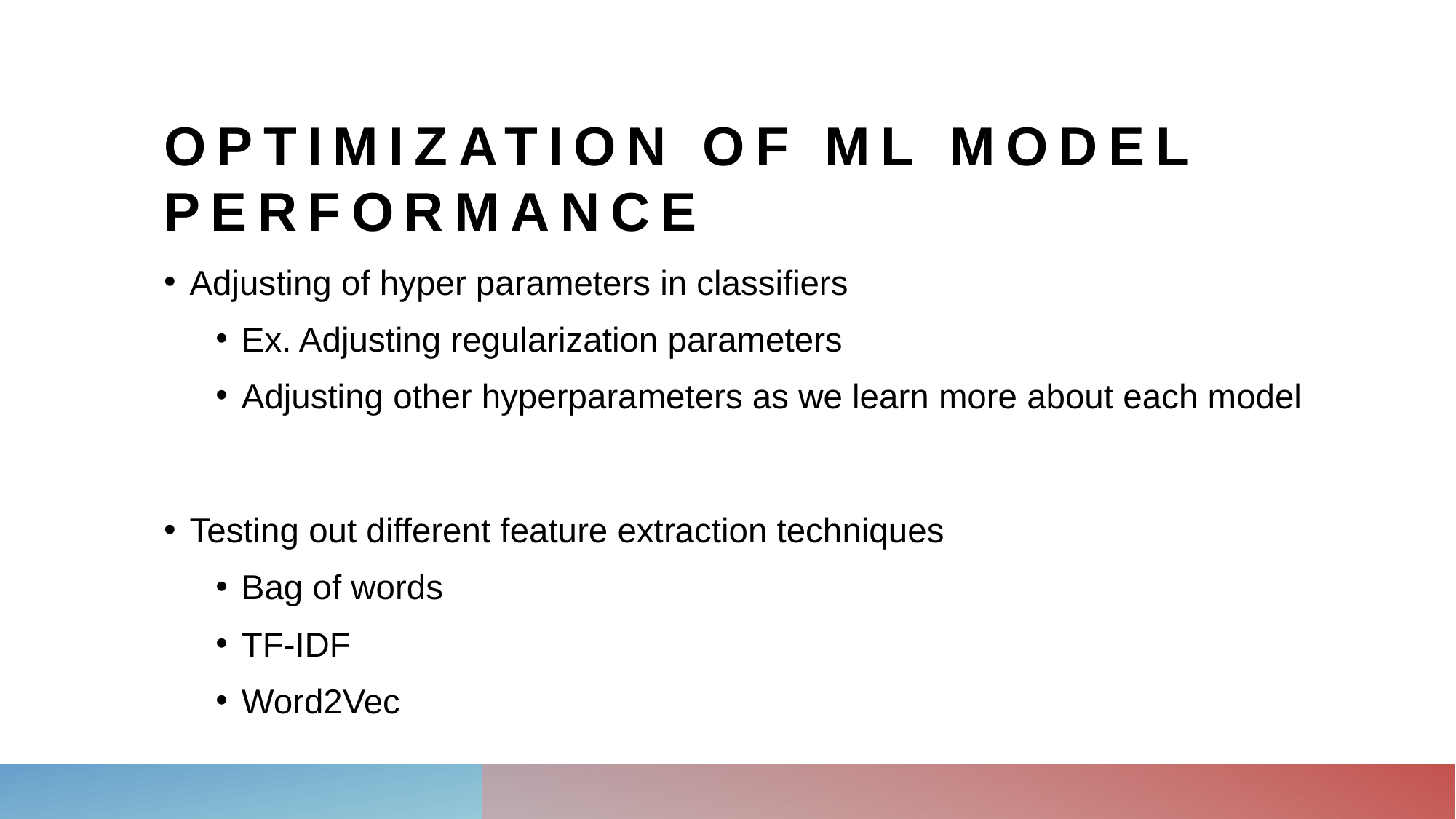

# Optimization of ML model performance
Adjusting of hyper parameters in classifiers
Ex. Adjusting regularization parameters
Adjusting other hyperparameters as we learn more about each model

Testing out different feature extraction techniques
Bag of words
TF-IDF
Word2Vec